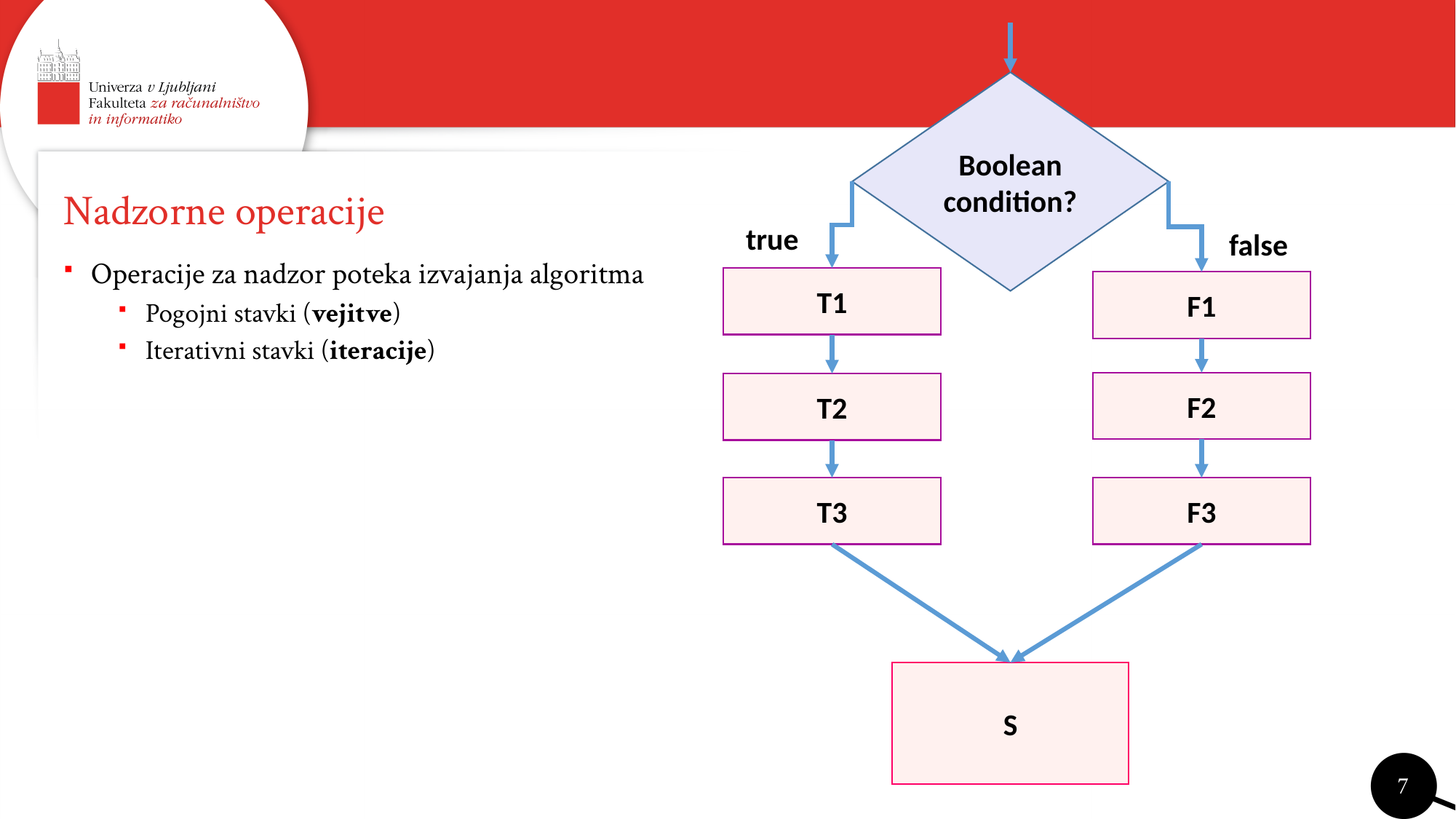

Boolean condition?
true
false
T1
F1
F2
T2
T3
F3
S
# Nadzorne operacije
Operacije za nadzor poteka izvajanja algoritma
Pogojni stavki (vejitve)
Iterativni stavki (iteracije)

7